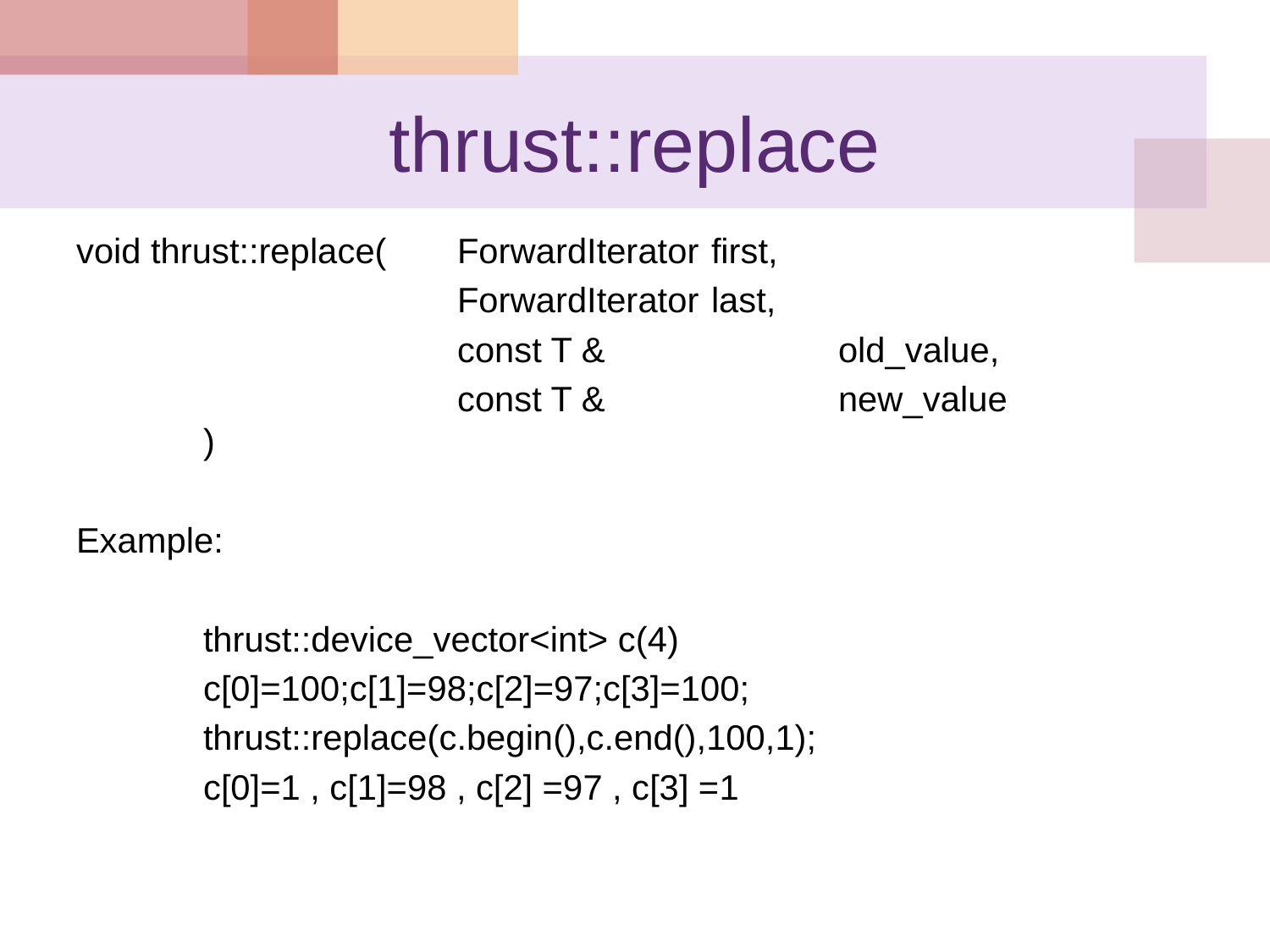

# thrust::replace
void thrust::replace(	ForwardIterator	first,
			ForwardIterator	last,
			const T &		old_value,
			const T &		new_value		)

Example:

	thrust::device_vector<int> c(4)
	c[0]=100;c[1]=98;c[2]=97;c[3]=100;
	thrust::replace(c.begin(),c.end(),100,1);
	c[0]=1 , c[1]=98 , c[2] =97 , c[3] =1